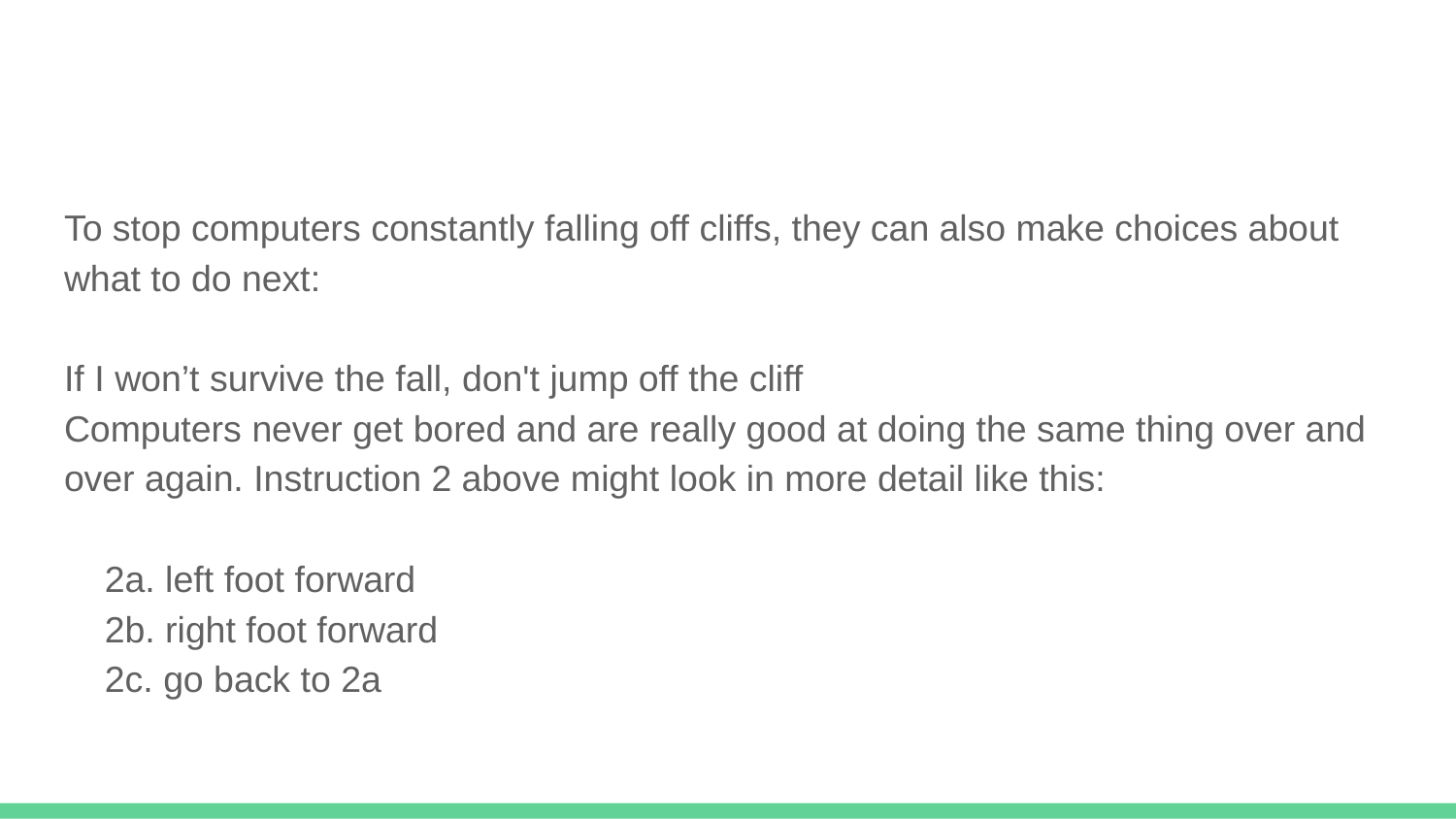

#
To stop computers constantly falling off cliffs, they can also make choices about what to do next:
If I won’t survive the fall, don't jump off the cliff
Computers never get bored and are really good at doing the same thing over and over again. Instruction 2 above might look in more detail like this:
    2a. left foot forward
    2b. right foot forward
    2c. go back to 2a